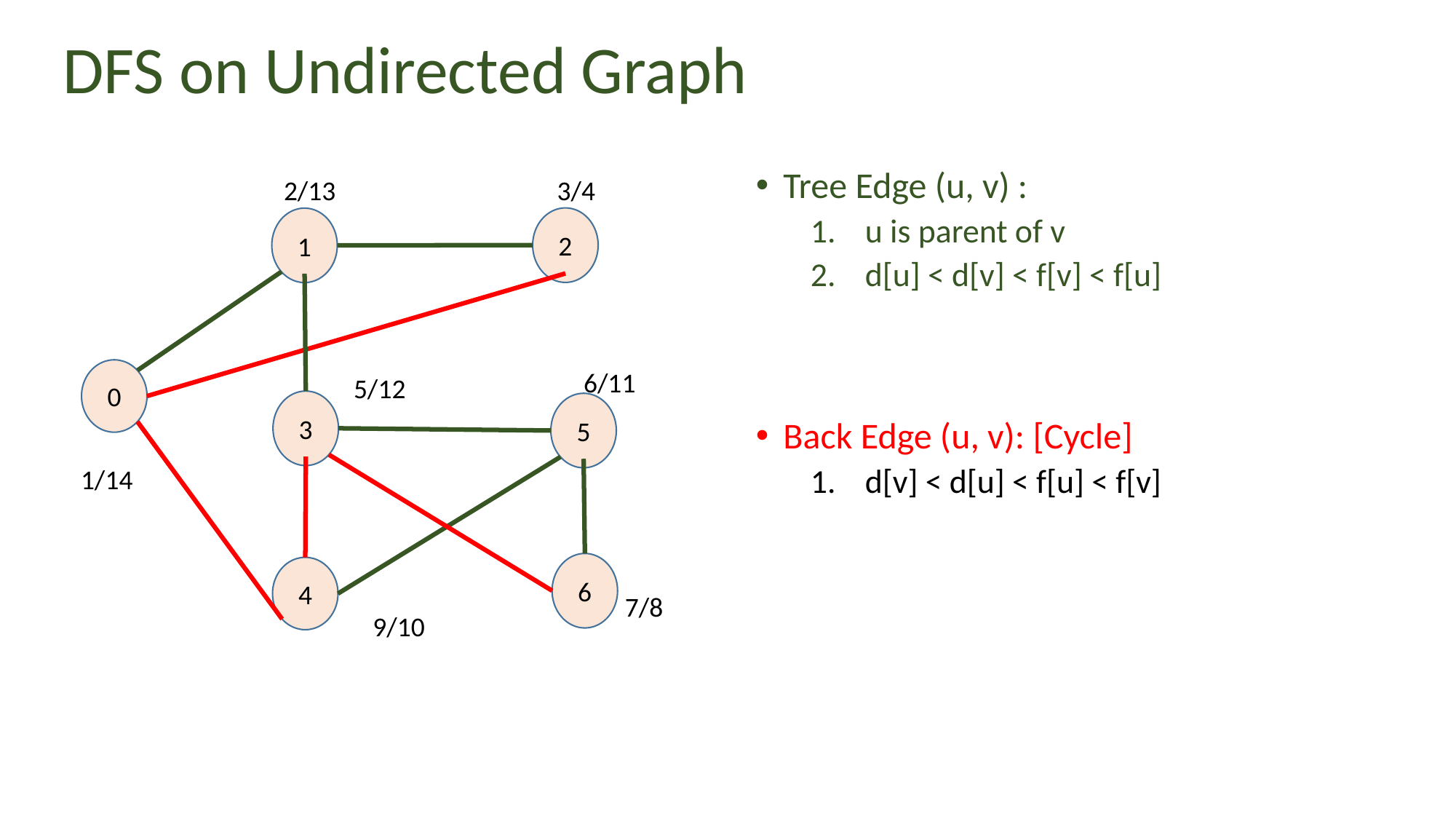

# DFS on Undirected Graph
Tree Edge (u, v) :
u is parent of v
d[u] < d[v] < f[v] < f[u]

Back Edge (u, v): [Cycle]
d[v] < d[u] < f[u] < f[v]

3/4
2/13
2
1
0
6/11
5/12
3
5
1/14
6
4
7/8
9/10